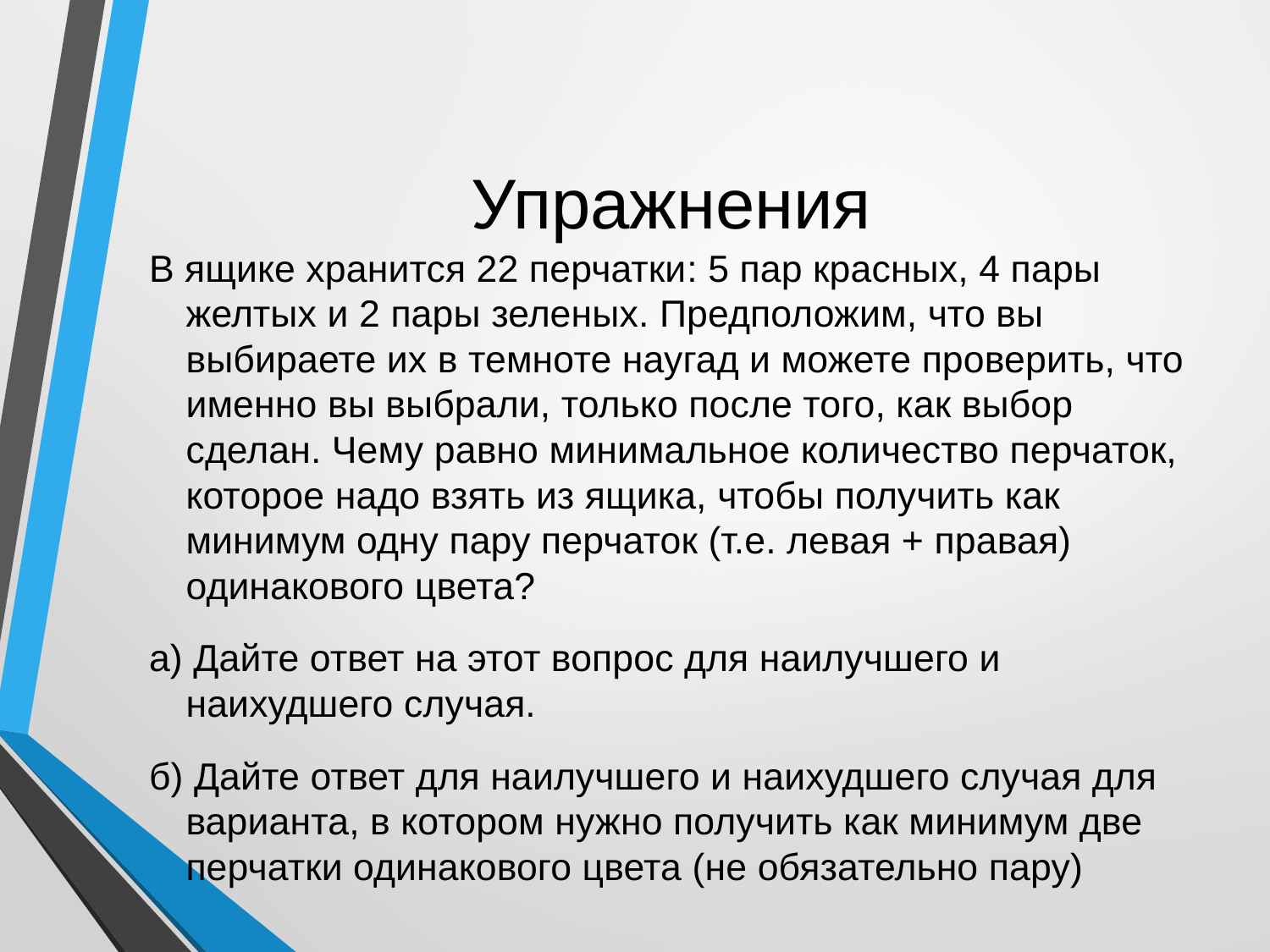

# Упражнения
В ящике хранится 22 перчатки: 5 пар красных, 4 пары желтых и 2 пары зеленых. Предположим, что вы выбираете их в темноте наугад и можете проверить, что именно вы выбрали, только после того, как выбор сделан. Чему равно минимальное количество перчаток, которое надо взять из ящика, чтобы получить как минимум одну пару перчаток (т.е. левая + правая) одинакового цвета?
а) Дайте ответ на этот вопрос для наилучшего и наихудшего случая.
б) Дайте ответ для наилучшего и наихудшего случая для варианта, в котором нужно получить как минимум две перчатки одинакового цвета (не обязательно пару)